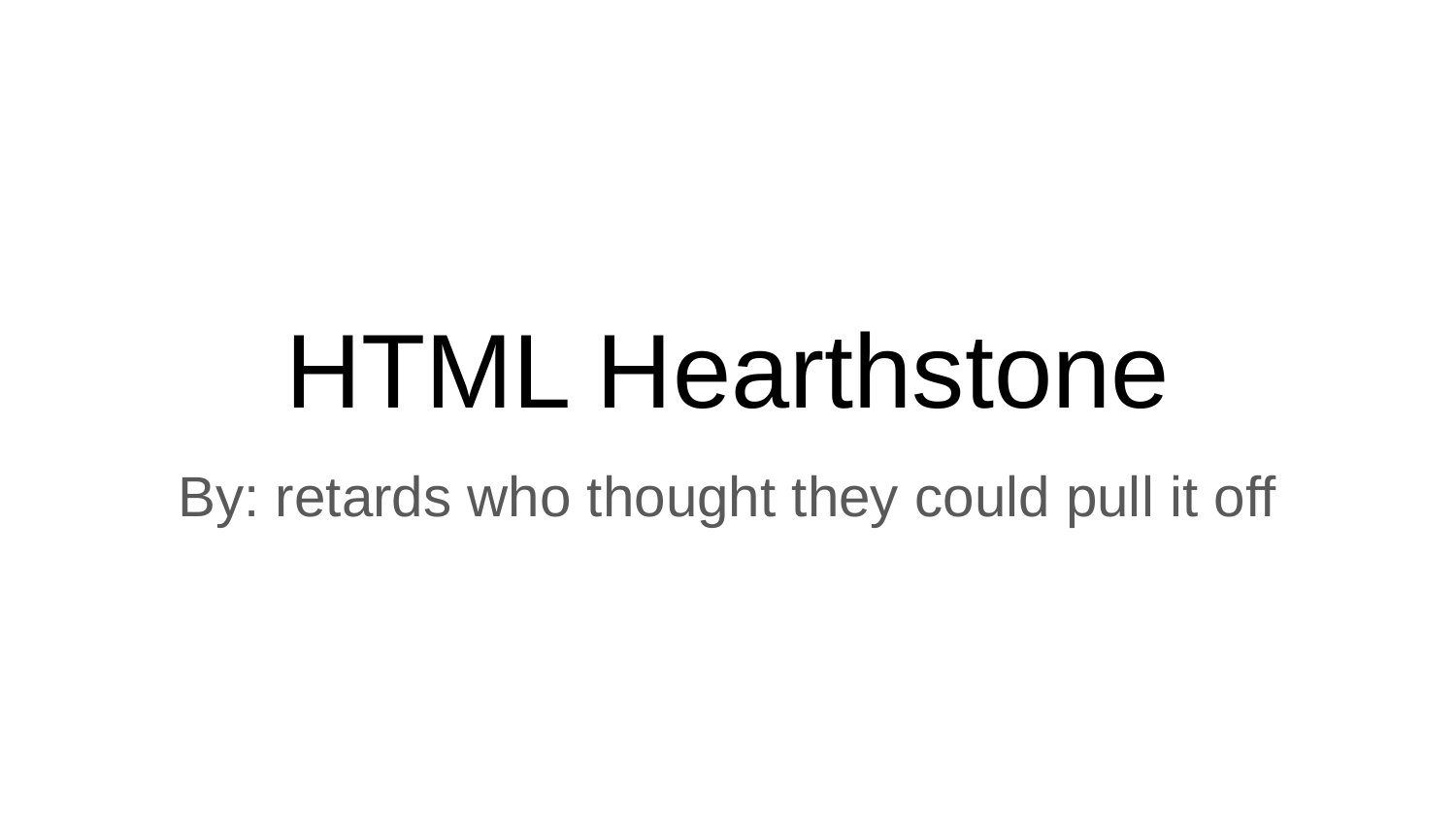

# HTML Hearthstone
By: retards who thought they could pull it off